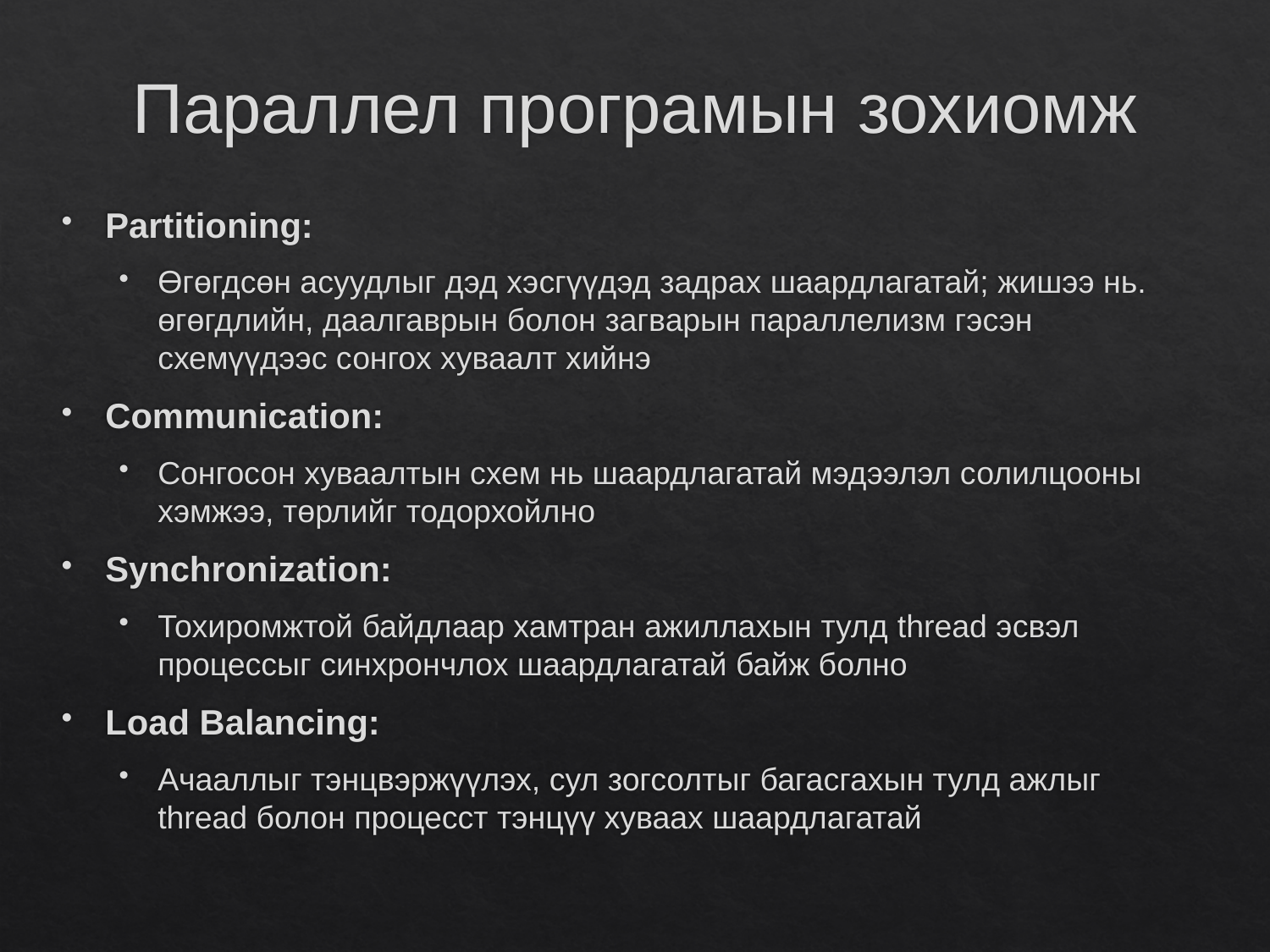

# Параллел програмын зохиомж
Partitioning:
Өгөгдсөн асуудлыг дэд хэсгүүдэд задрах шаардлагатай; жишээ нь. өгөгдлийн, даалгаврын болон загварын параллелизм гэсэн схемүүдээс сонгох хуваалт хийнэ
Communication:
Сонгосон хуваалтын схем нь шаардлагатай мэдээлэл солилцооны хэмжээ, төрлийг тодорхойлно
Synchronization:
Тохиромжтой байдлаар хамтран ажиллахын тулд thread эсвэл процессыг синхрончлох шаардлагатай байж болно
Load Balancing:
Ачааллыг тэнцвэржүүлэх, сул зогсолтыг багасгахын тулд ажлыг thread болон процесст тэнцүү хуваах шаардлагатай